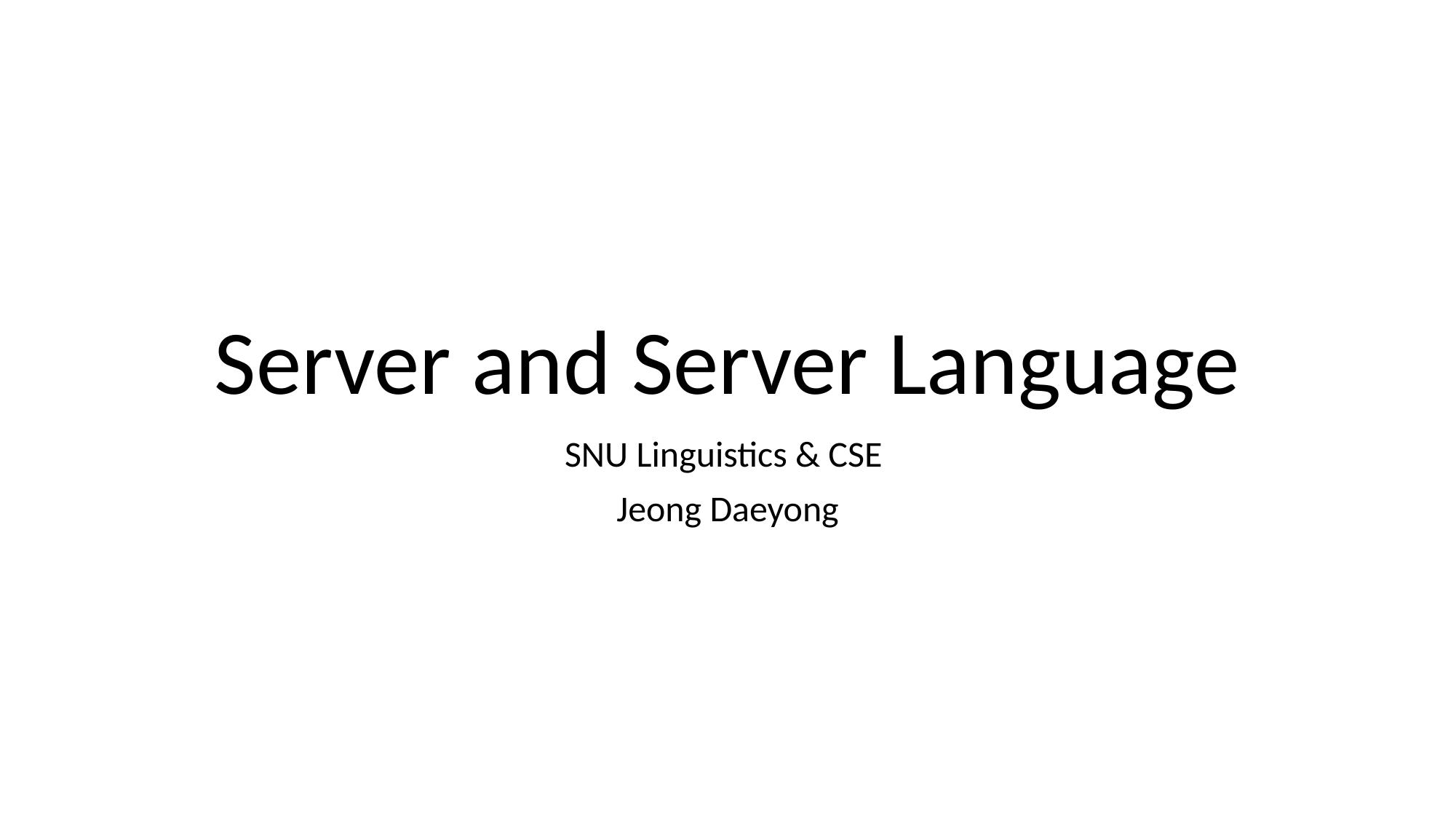

# Server and Server Language
SNU Linguistics & CSE
Jeong Daeyong